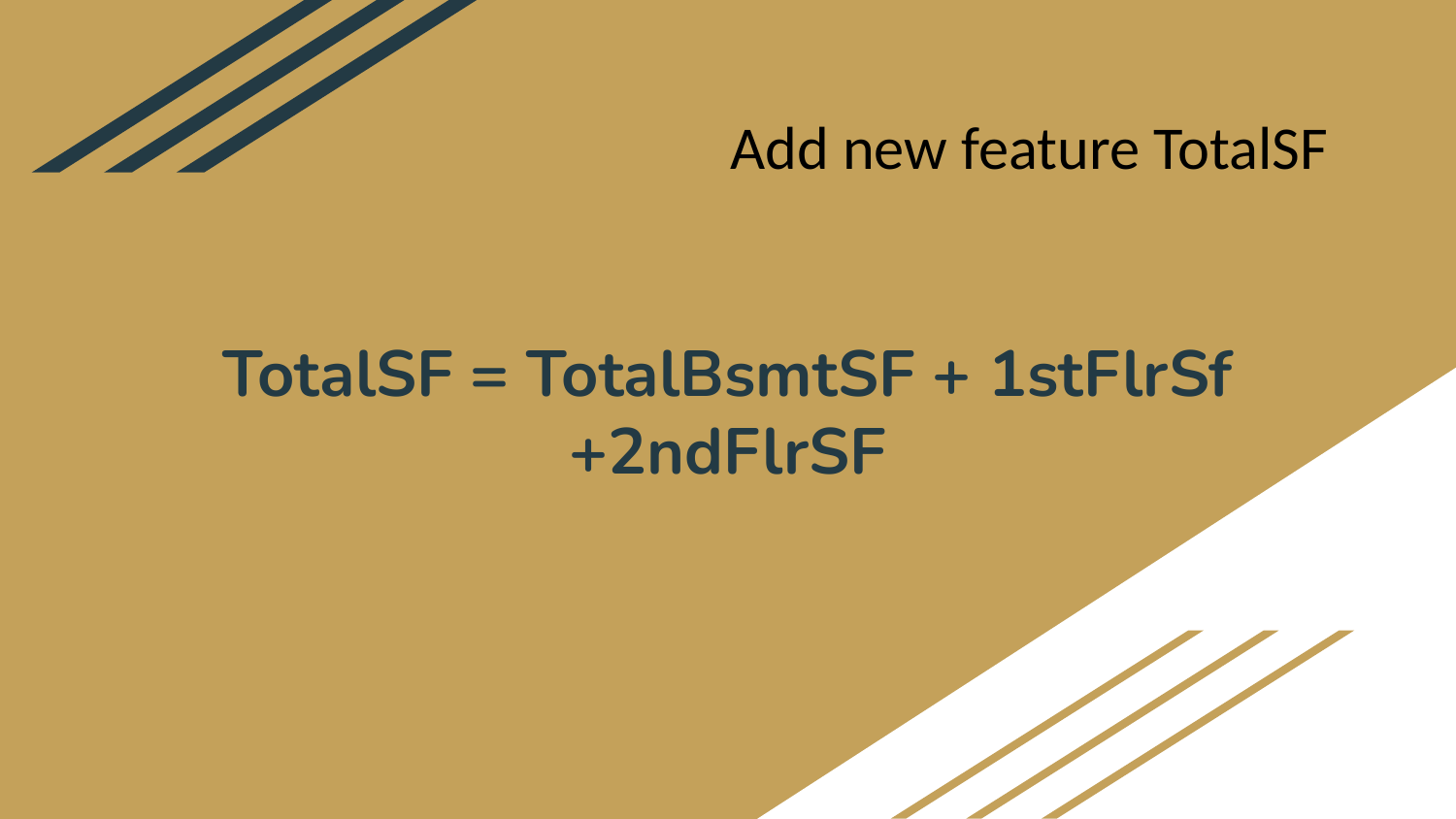

Add new feature TotalSF
# TotalSF = TotalBsmtSF + 1stFlrSf +2ndFlrSF